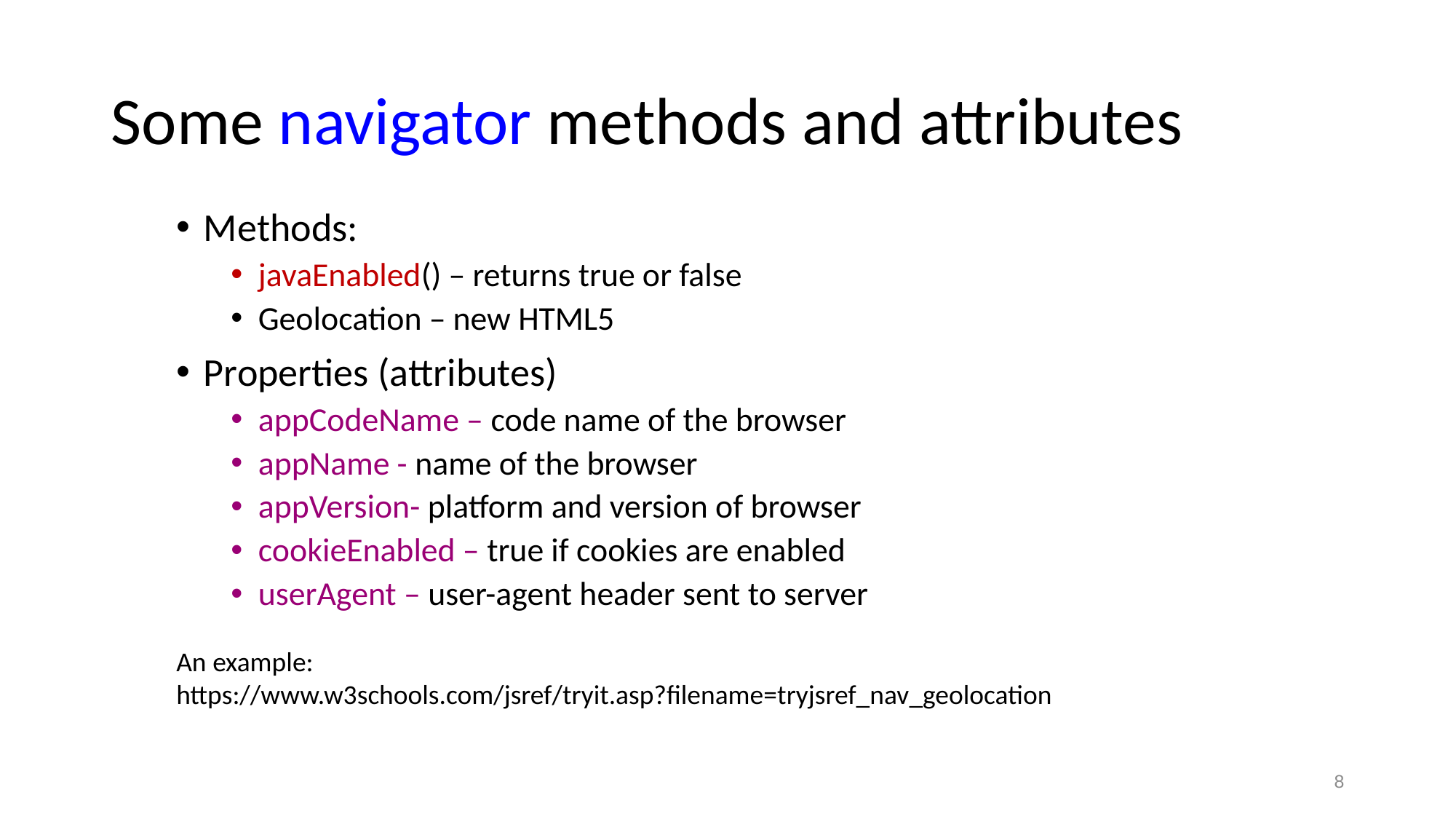

# Some navigator methods and attributes
Methods:
javaEnabled() – returns true or false
Geolocation – new HTML5
Properties (attributes)
appCodeName – code name of the browser
appName - name of the browser
appVersion- platform and version of browser
cookieEnabled – true if cookies are enabled
userAgent – user-agent header sent to server

An example:
https://www.w3schools.com/jsref/tryit.asp?filename=tryjsref_nav_geolocation
8